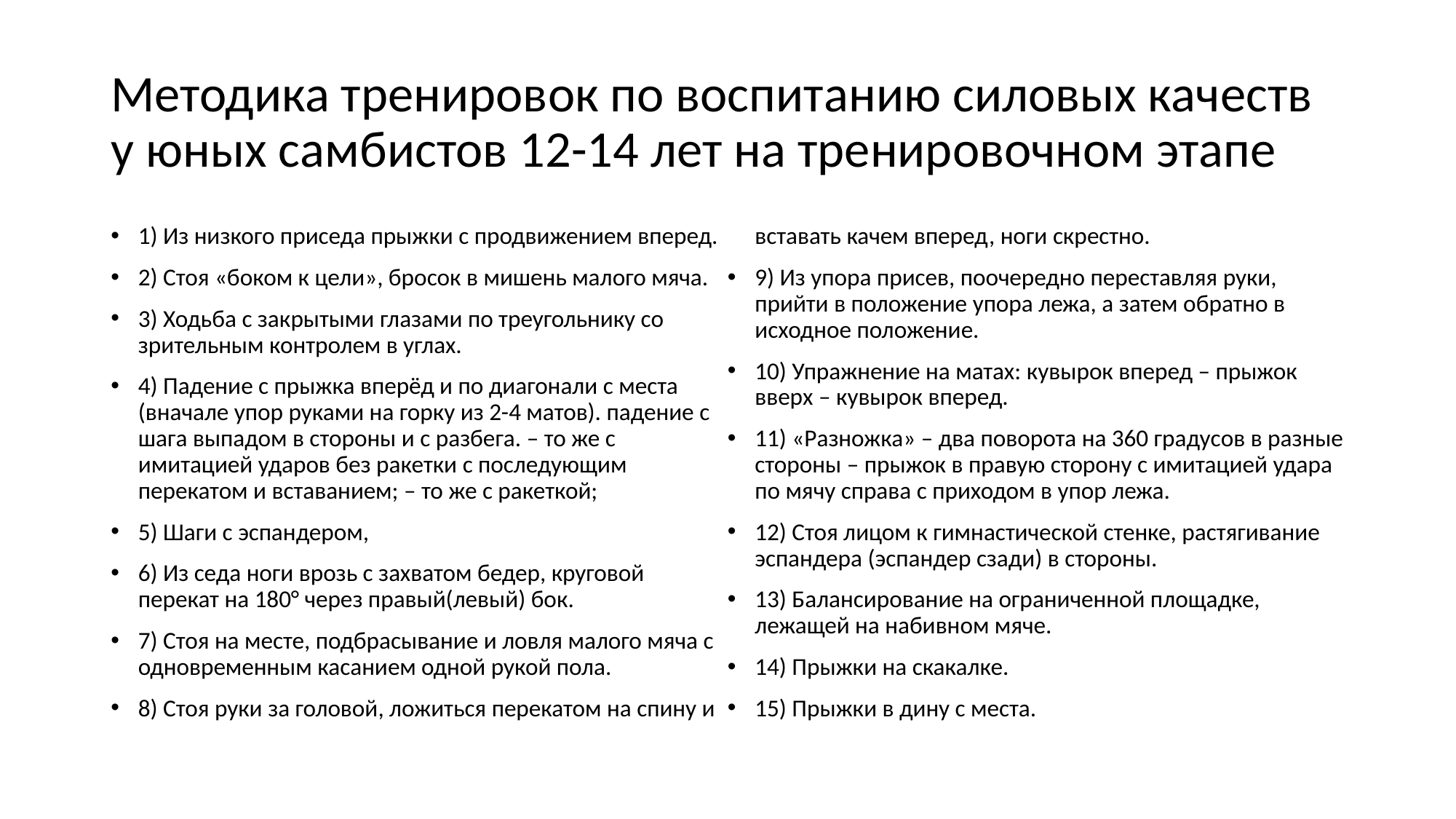

# Методика тренировок по воспитанию силовых качеств у юных самбистов 12-14 лет на тренировочном этапе
1) Из низкого приседа прыжки с продвижением вперед.
2) Стоя «боком к цели», бросок в мишень малого мяча.
3) Ходьба с закрытыми глазами по треугольнику со зрительным контролем в углах.
4) Падение с прыжка вперёд и по диагонали с места (вначале упор руками на горку из 2-4 матов). падение с шага выпадом в стороны и с разбега. – то же с имитацией ударов без ракетки с последующим перекатом и вставанием; – то же с ракеткой;
5) Шаги с эспандером,
6) Из седа ноги врозь с захватом бедер, круговой перекат на 180° через правый(левый) бок.
7) Стоя на месте, подбрасывание и ловля малого мяча с одновременным касанием одной рукой пола.
8) Стоя руки за головой, ложиться перекатом на спину и вставать качем вперед, ноги скрестно.
9) Из упора присев, поочередно переставляя руки, прийти в положение упора лежа, а затем обратно в исходное положение.
10) Упражнение на матах: кувырок вперед – прыжок вверх – кувырок вперед.
11) «Разножка» – два поворота на 360 градусов в разные стороны – прыжок в правую сторону с имитацией удара по мячу справа с приходом в упор лежа.
12) Стоя лицом к гимнастической стенке, растягивание эспандера (эспандер сзади) в стороны.
13) Балансирование на ограниченной площадке, лежащей на набивном мяче.
14) Прыжки на скакалке.
15) Прыжки в дину с места.